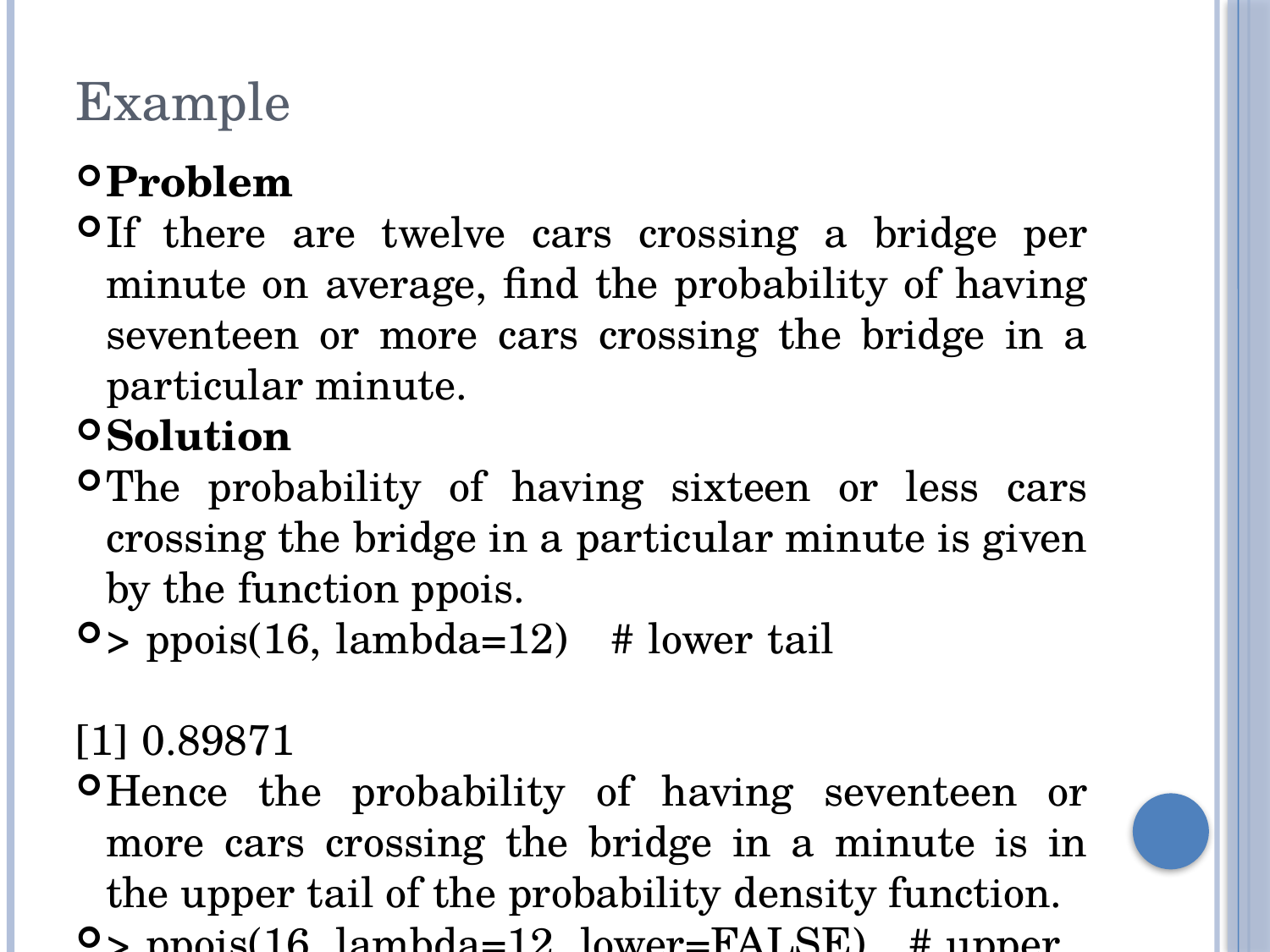

Example
Problem
If there are twelve cars crossing a bridge per minute on average, find the probability of having seventeen or more cars crossing the bridge in a particular minute.
Solution
The probability of having sixteen or less cars crossing the bridge in a particular minute is given by the function ppois.
> ppois(16, lambda=12)   # lower tail

[1] 0.89871
Hence the probability of having seventeen or more cars crossing the bridge in a minute is in the upper tail of the probability density function.
> ppois(16, lambda=12, lower=FALSE)   # upper tail

[1] 0.10129

Answer
If there are twelve cars crossing a bridge per minute on average, the probability of having seventeen or more cars crossing the bridge in a particular minute is 10.1%.